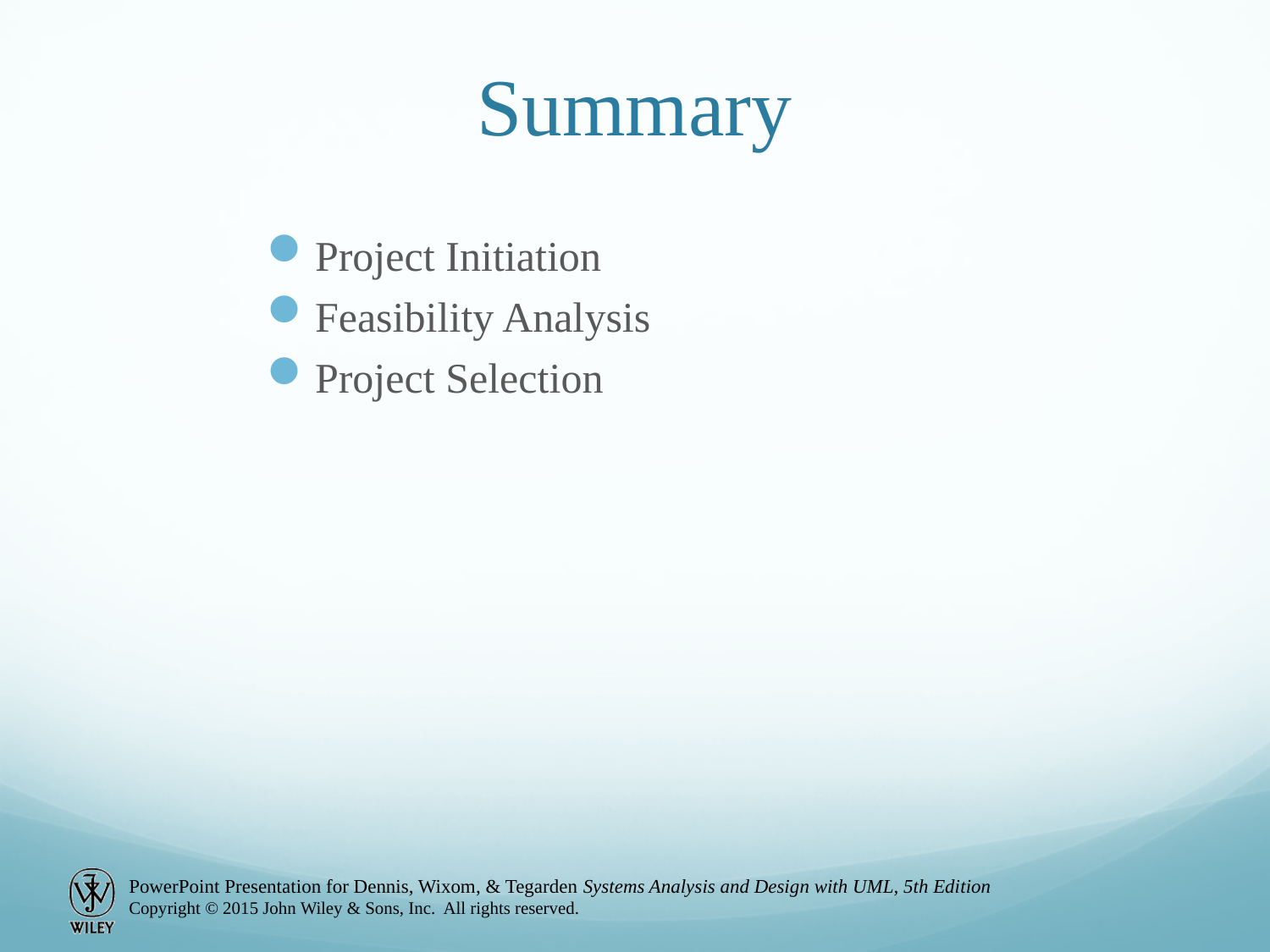

# Summary
Project Initiation
Feasibility Analysis
Project Selection